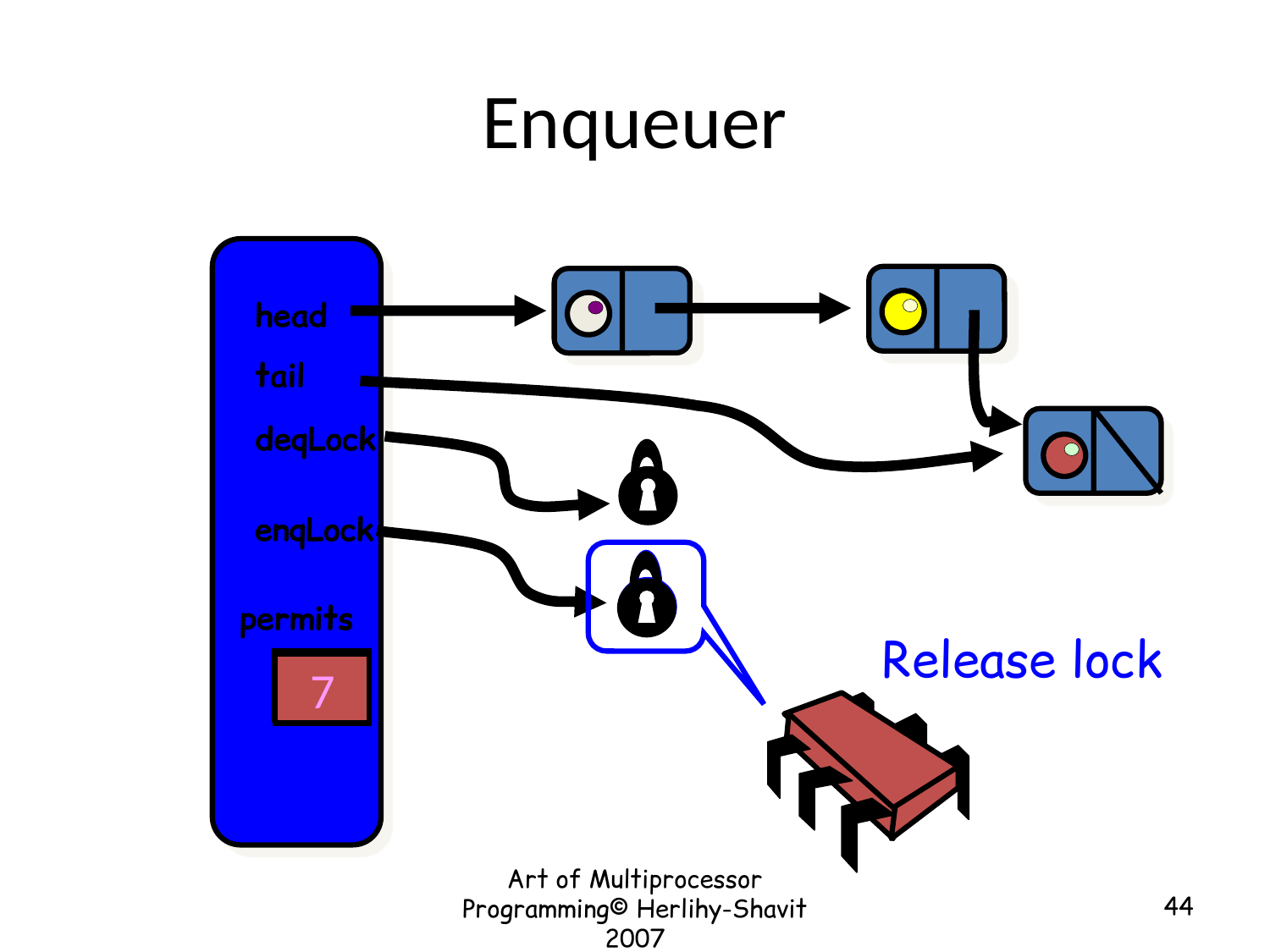

# Enqueuer

head

tail

deqLock

enqLock

permits
Release lock
8
7

Art of Multiprocessor Programming© Herlihy-Shavit 2007
44